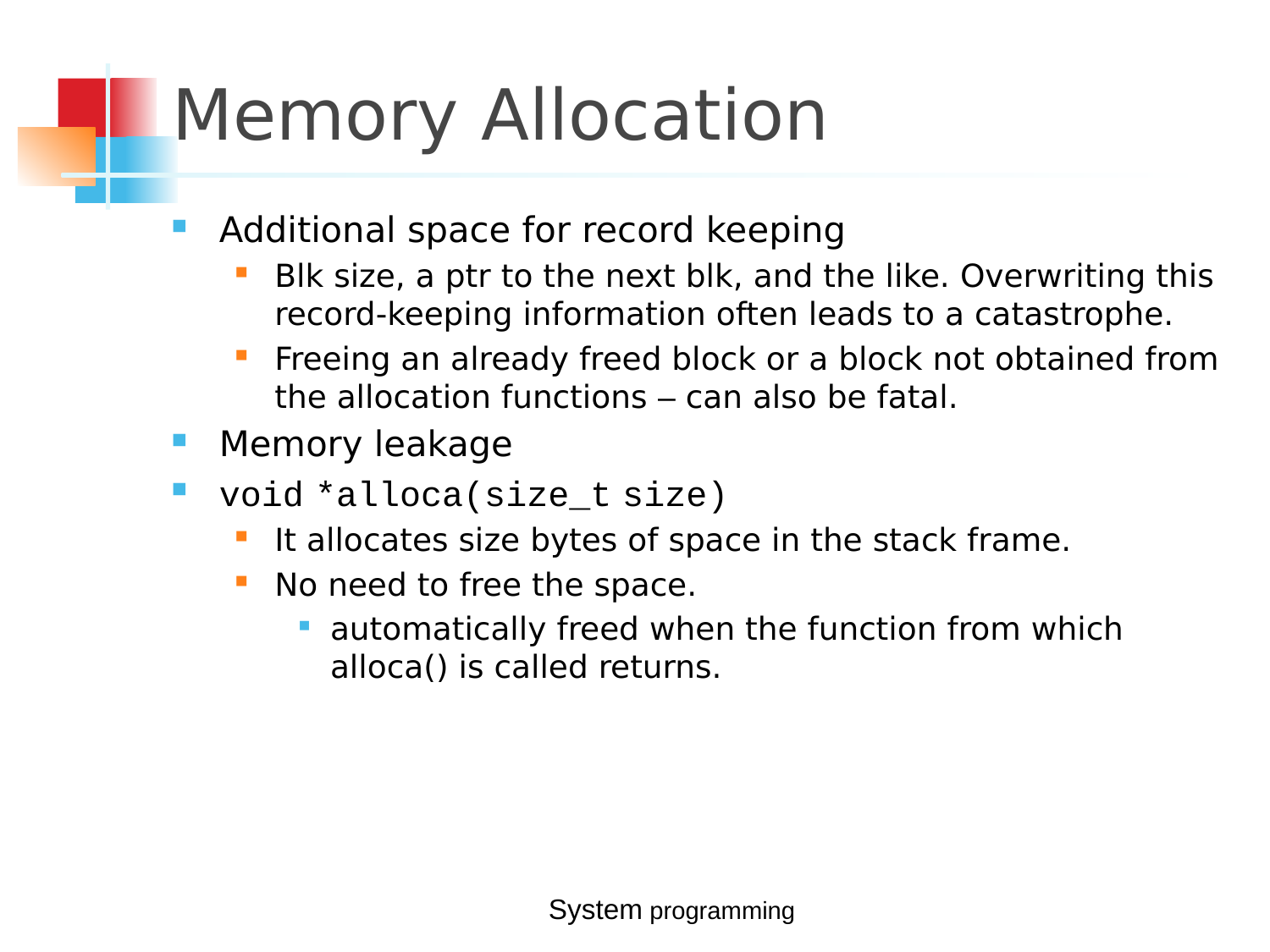

Memory Allocation
Additional space for record keeping
Blk size, a ptr to the next blk, and the like. Overwriting this record-keeping information often leads to a catastrophe.
Freeing an already freed block or a block not obtained from the allocation functions – can also be fatal.
Memory leakage
void *alloca(size_t size)
It allocates size bytes of space in the stack frame.
No need to free the space.
automatically freed when the function from which alloca() is called returns.